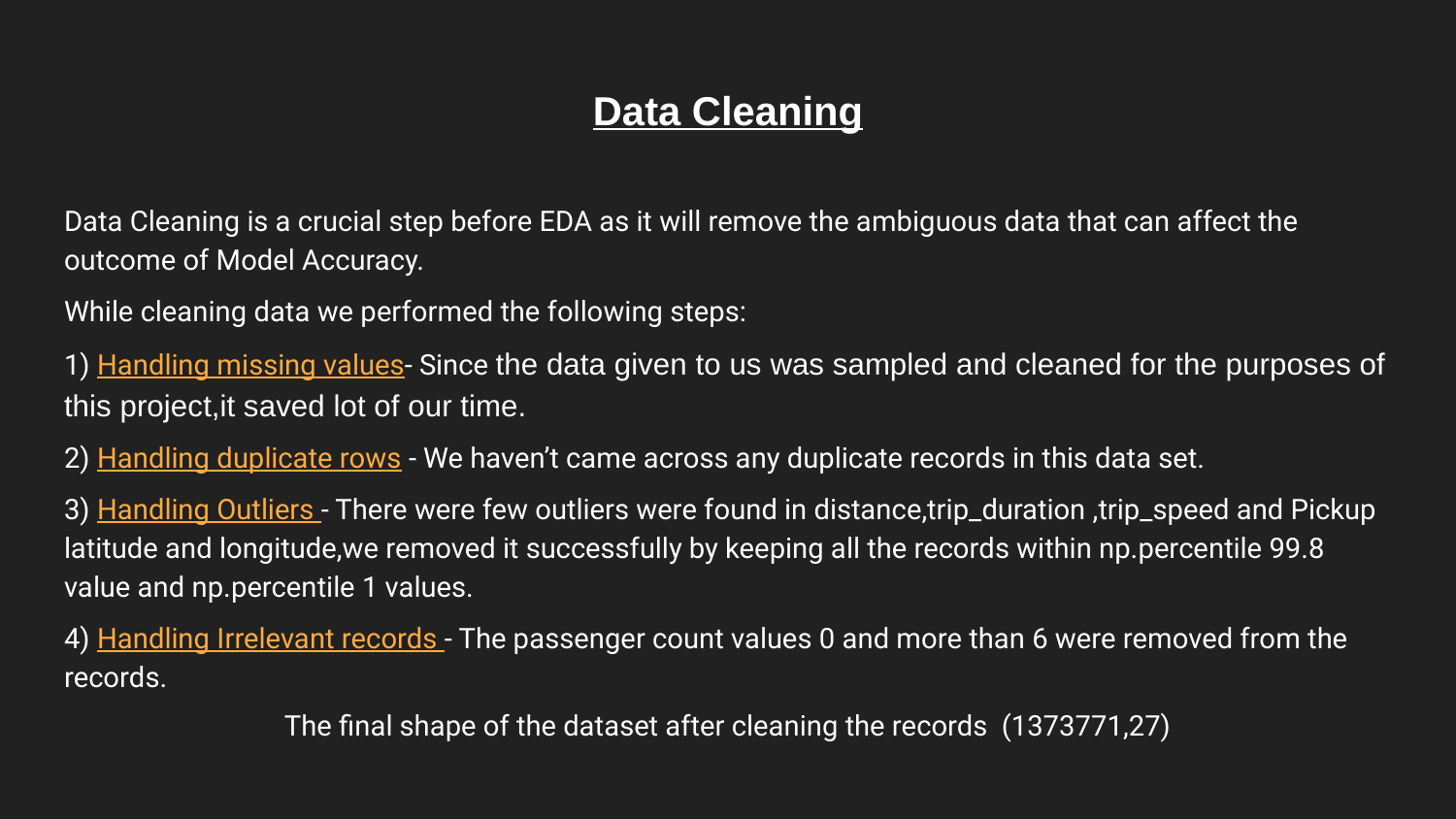

# Data Cleaning
Data Cleaning is a crucial step before EDA as it will remove the ambiguous data that can affect the outcome of Model Accuracy.
While cleaning data we performed the following steps:
1) Handling missing values- Since the data given to us was sampled and cleaned for the purposes of this project,it saved lot of our time.
2) Handling duplicate rows - We haven’t came across any duplicate records in this data set.
3) Handling Outliers - There were few outliers were found in distance,trip_duration ,trip_speed and Pickup latitude and longitude,we removed it successfully by keeping all the records within np.percentile 99.8 value and np.percentile 1 values.
4) Handling Irrelevant records - The passenger count values 0 and more than 6 were removed from the records.
The final shape of the dataset after cleaning the records  (1373771,27)